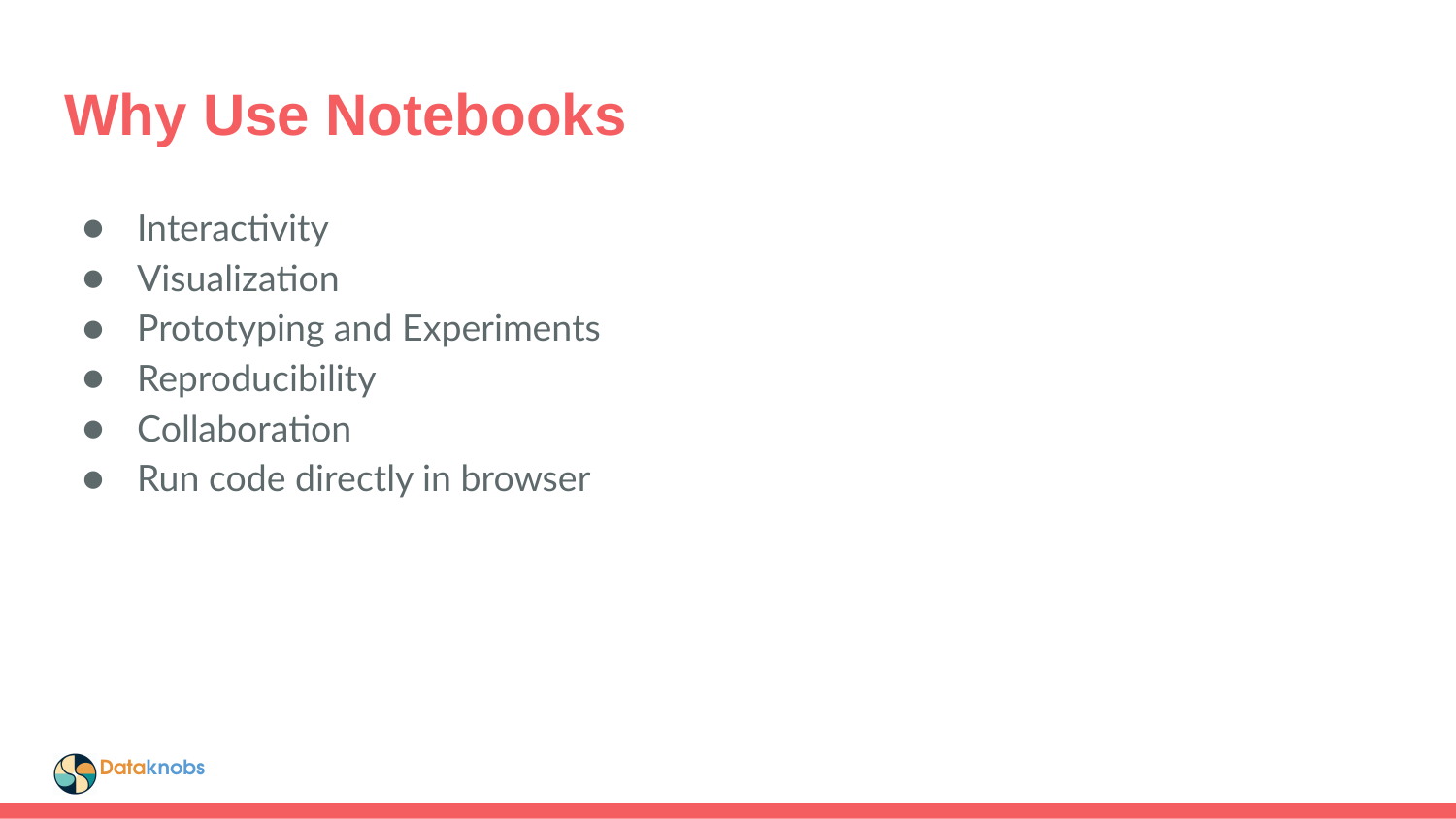

# Why Use Notebooks
Interactivity
Visualization
Prototyping and Experiments
Reproducibility
Collaboration
Run code directly in browser